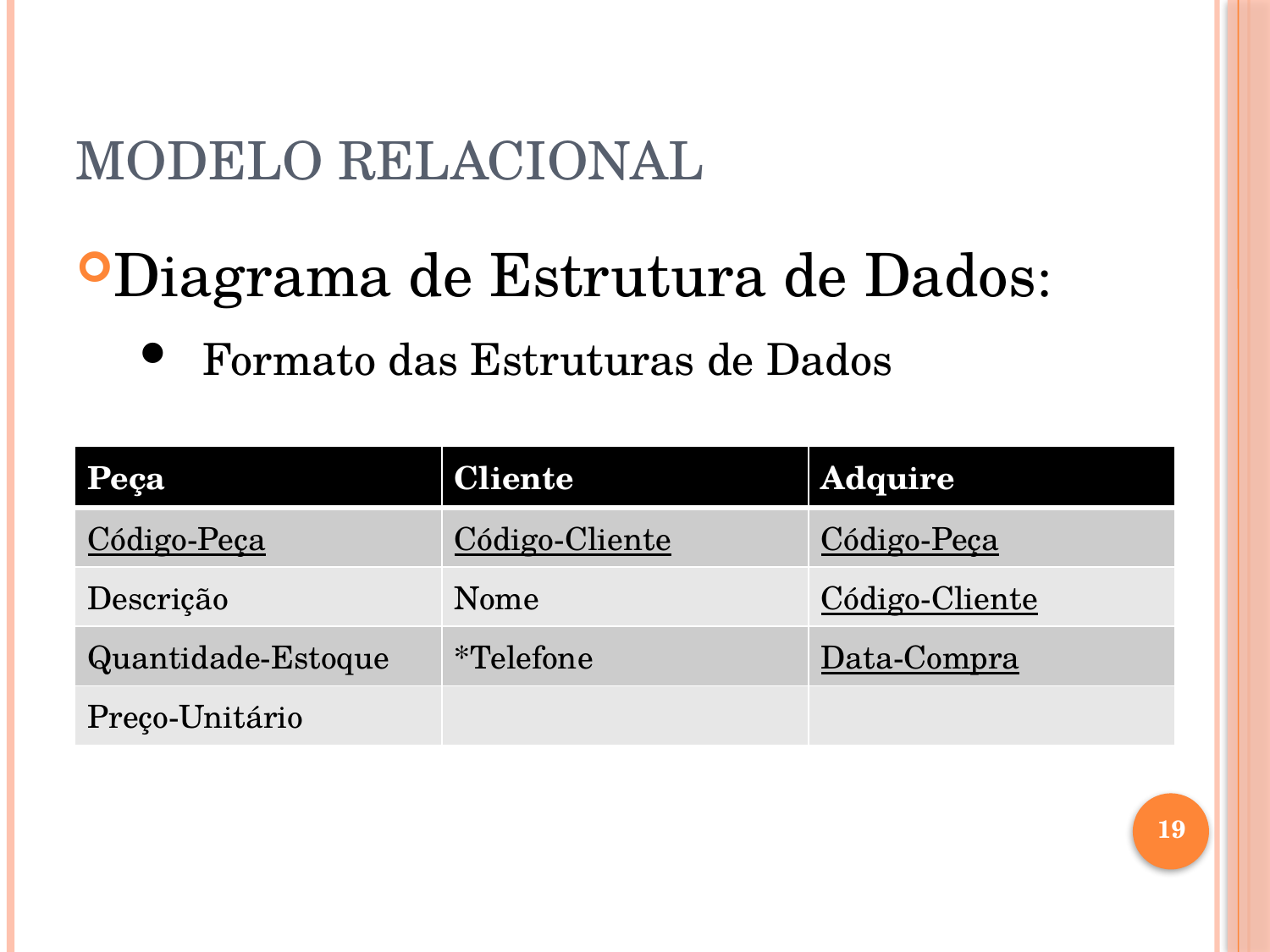

# Modelo Relacional
Diagrama de Estrutura de Dados:
Formato das Estruturas de Dados

| Peça | Cliente | Adquire |
| --- | --- | --- |
| Código-Peça | Código-Cliente | Código-Peça |
| Descrição | Nome | Código-Cliente |
| Quantidade-Estoque | \*Telefone | Data-Compra |
| Preço-Unitário |  |  |
19